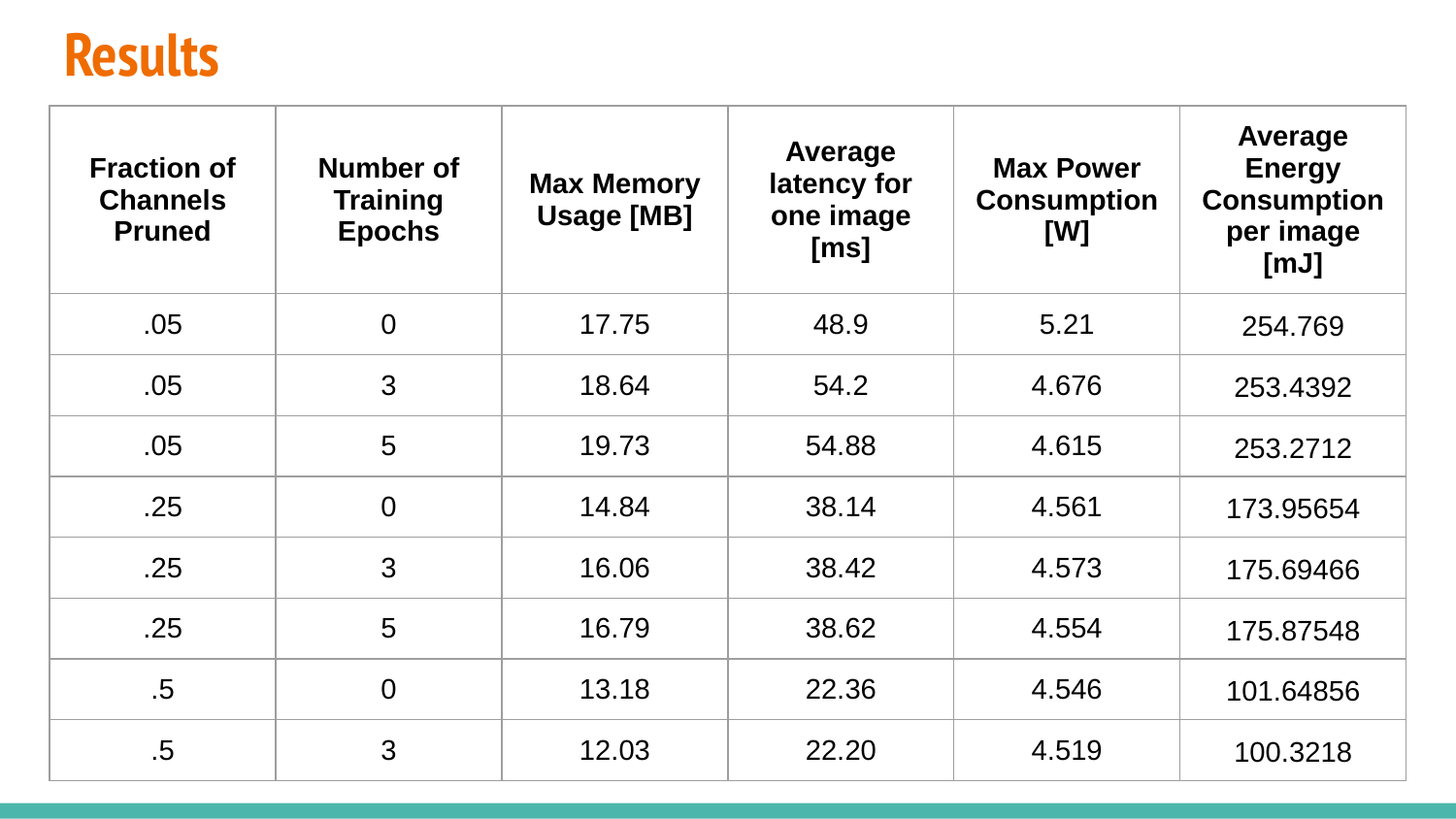

# Results
| Fraction of Channels Pruned | Number of Training Epochs | Max Memory Usage [MB] | Average latency for one image [ms] | Max Power Consumption [W] | Average Energy Consumption per image [mJ] |
| --- | --- | --- | --- | --- | --- |
| .05 | 0 | 17.75 | 48.9 | 5.21 | 254.769 |
| .05 | 3 | 18.64 | 54.2 | 4.676 | 253.4392 |
| .05 | 5 | 19.73 | 54.88 | 4.615 | 253.2712 |
| .25 | 0 | 14.84 | 38.14 | 4.561 | 173.95654 |
| .25 | 3 | 16.06 | 38.42 | 4.573 | 175.69466 |
| .25 | 5 | 16.79 | 38.62 | 4.554 | 175.87548 |
| .5 | 0 | 13.18 | 22.36 | 4.546 | 101.64856 |
| .5 | 3 | 12.03 | 22.20 | 4.519 | 100.3218 |